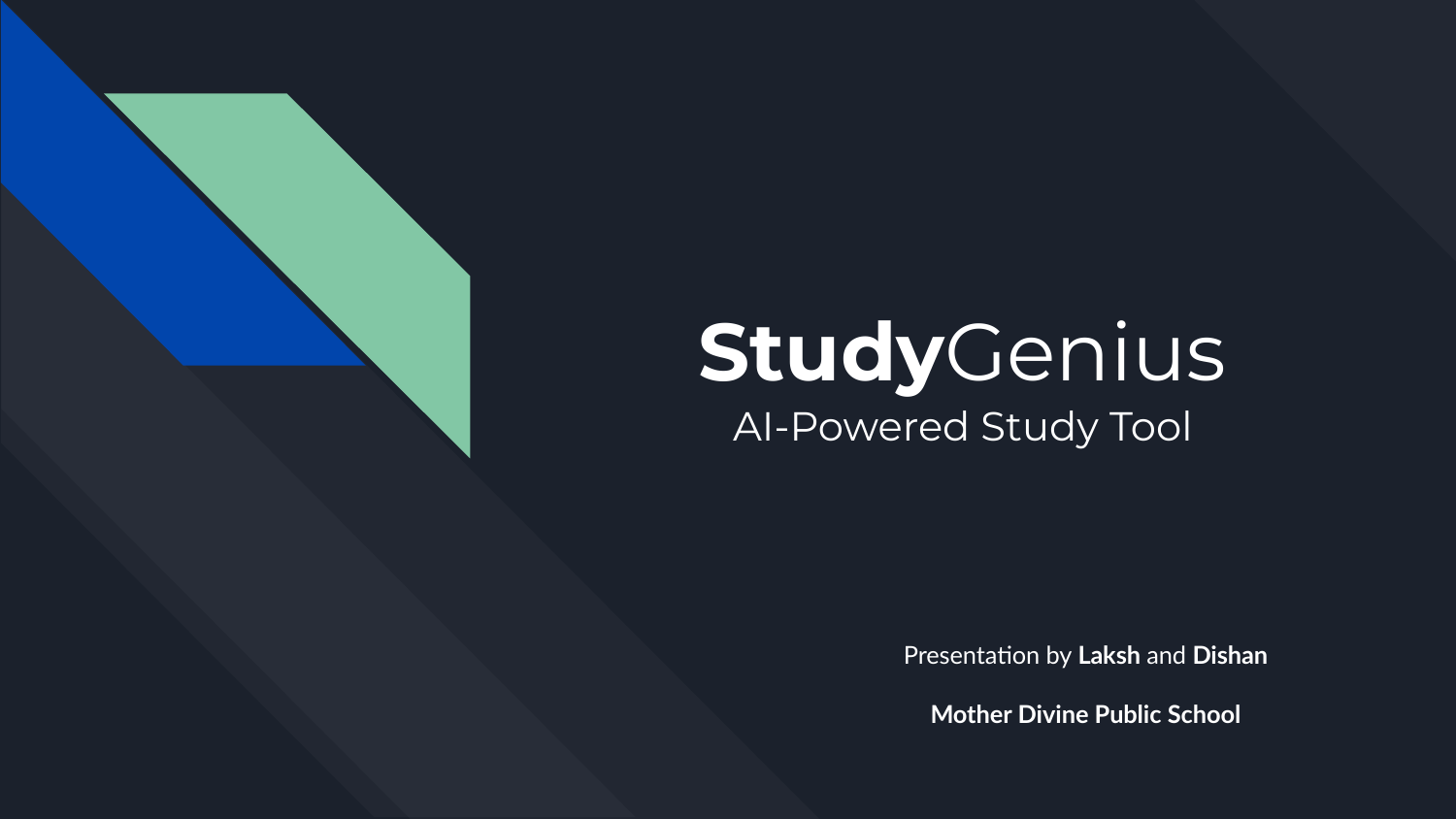

# StudyGenius
AI-Powered Study Tool
Presentation by Laksh and Dishan
Mother Divine Public School